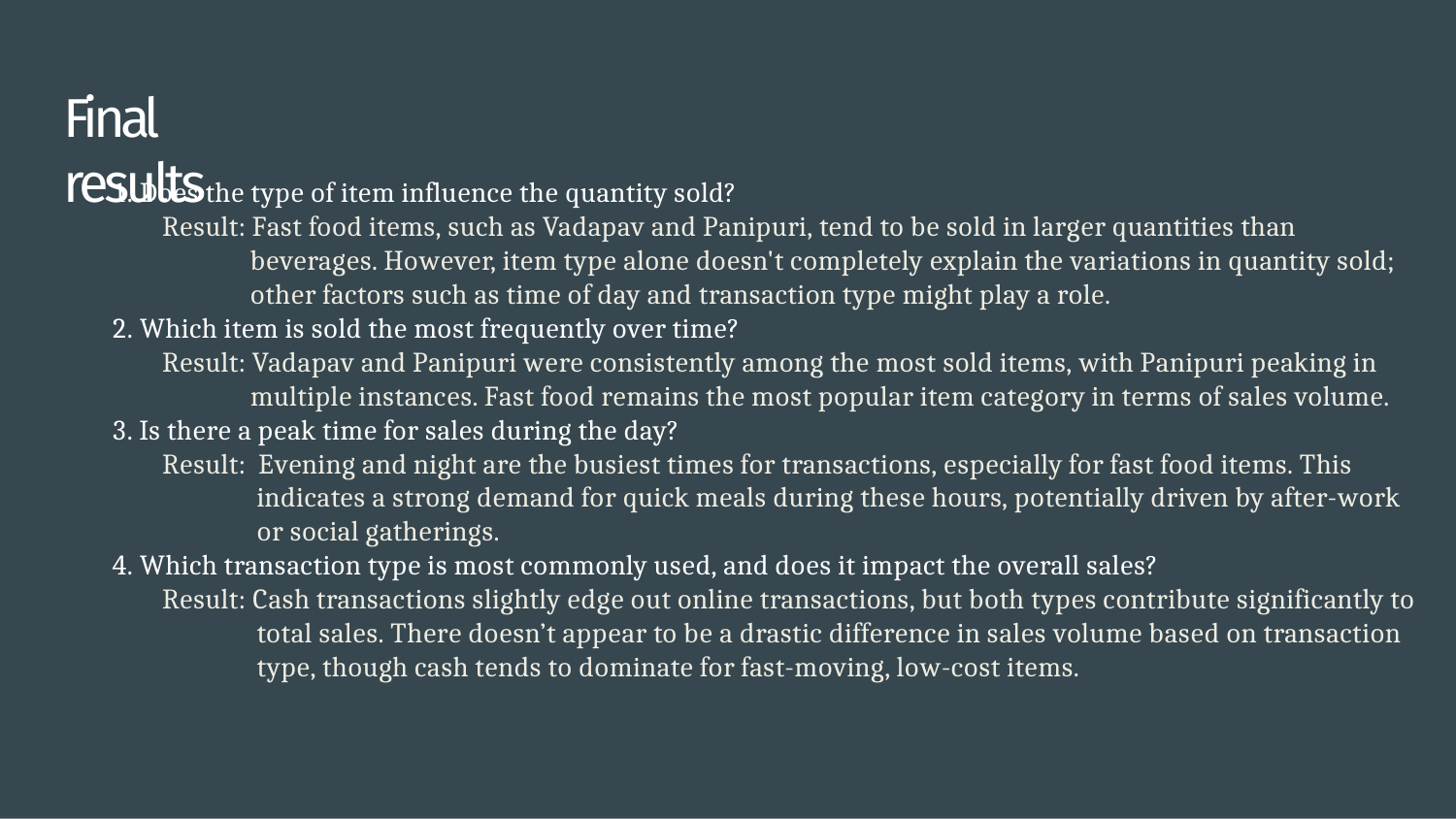

# Final results
1. Does the type of item influence the quantity sold?
        Result: Fast food items, such as Vadapav and Panipuri, tend to be sold in larger quantities than
                      beverages. However, item type alone doesn't completely explain the variations in quantity sold;
                      other factors such as time of day and transaction type might play a role.
2. Which item is sold the most frequently over time?
        Result: Vadapav and Panipuri were consistently among the most sold items, with Panipuri peaking in
                      multiple instances. Fast food remains the most popular item category in terms of sales volume.
3. Is there a peak time for sales during the day?
        Result:  Evening and night are the busiest times for transactions, especially for fast food items. This
                       indicates a strong demand for quick meals during these hours, potentially driven by after-work
                       or social gatherings.
4. Which transaction type is most commonly used, and does it impact the overall sales?
        Result: Cash transactions slightly edge out online transactions, but both types contribute significantly to
                       total sales. There doesn’t appear to be a drastic difference in sales volume based on transaction
                       type, though cash tends to dominate for fast-moving, low-cost items.